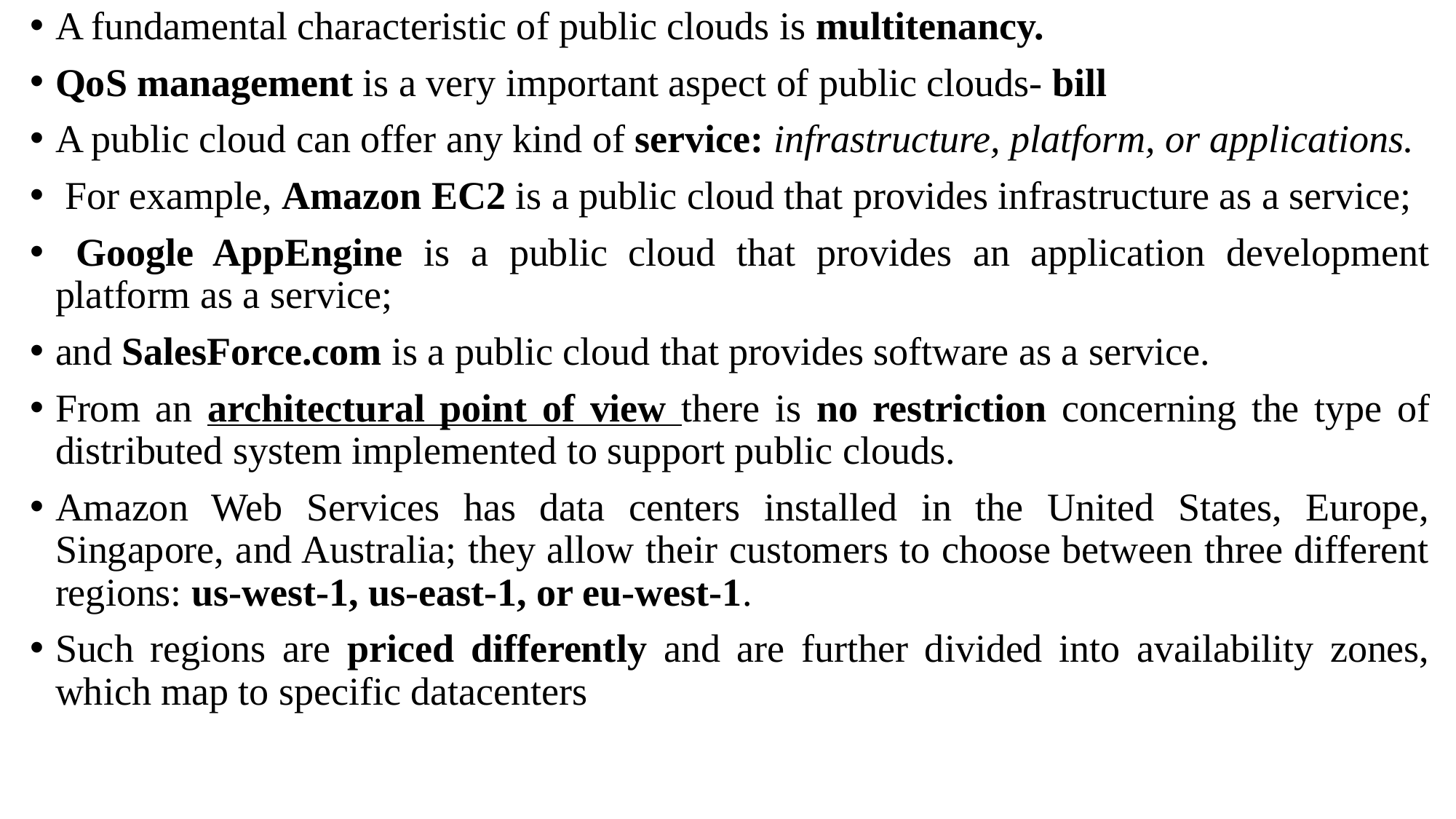

A fundamental characteristic of public clouds is multitenancy.
QoS management is a very important aspect of public clouds- bill
A public cloud can offer any kind of service: infrastructure, platform, or applications.
 For example, Amazon EC2 is a public cloud that provides infrastructure as a service;
 Google AppEngine is a public cloud that provides an application development platform as a service;
and SalesForce.com is a public cloud that provides software as a service.
From an architectural point of view there is no restriction concerning the type of distributed system implemented to support public clouds.
Amazon Web Services has data centers installed in the United States, Europe, Singapore, and Australia; they allow their customers to choose between three different regions: us-west-1, us-east-1, or eu-west-1.
Such regions are priced differently and are further divided into availability zones, which map to specific datacenters